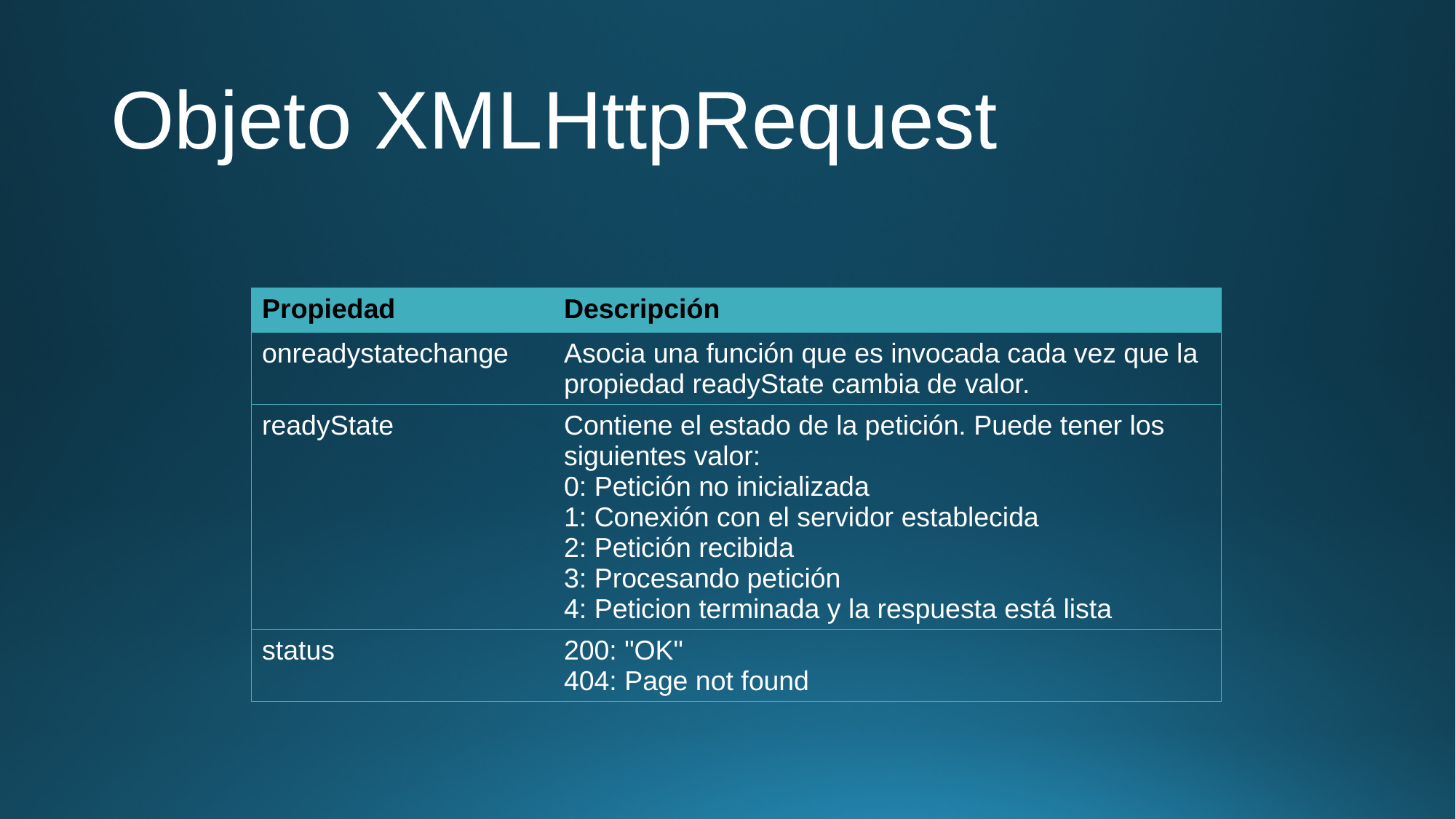

# Objeto XMLHttpRequest

| Propiedad | Descripción |
| --- | --- |
| onreadystatechange | Asocia una función que es invocada cada vez que la propiedad readyState cambia de valor. |
| readyState | Contiene el estado de la petición. Puede tener los siguientes valor:  0: Petición no inicializada  1: Conexión con el servidor establecida 2: Petición recibida  3: Procesando petición  4: Peticion terminada y la respuesta está lista |
| status | 200: "OK" 404: Page not found |